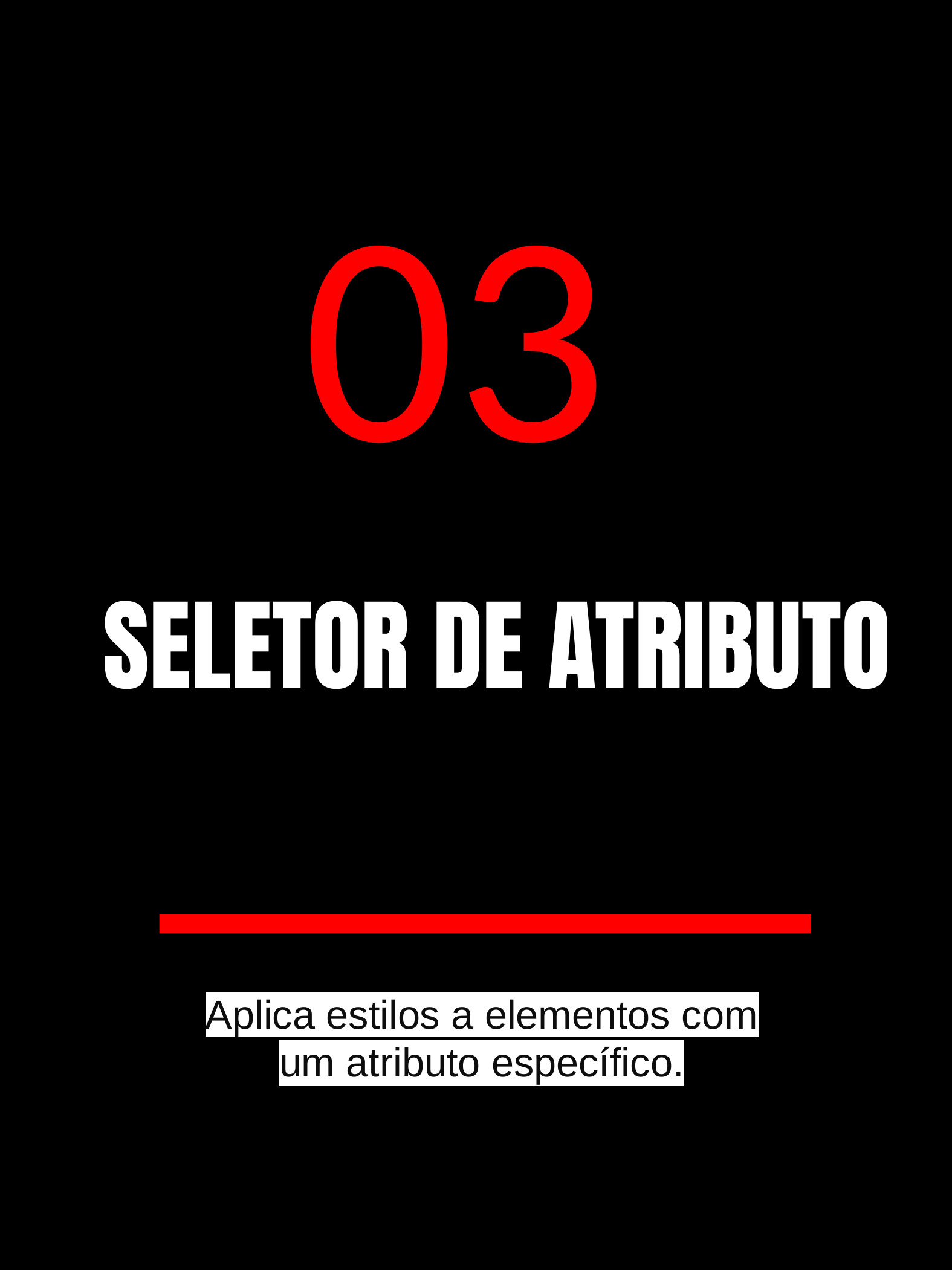

03
SELETOR DE ATRIBUTO

Aplica estilos a elementos com um atributo específico.
SELETORES CSS PARA ASTUTOS - POR VICTOR SANTOS
7